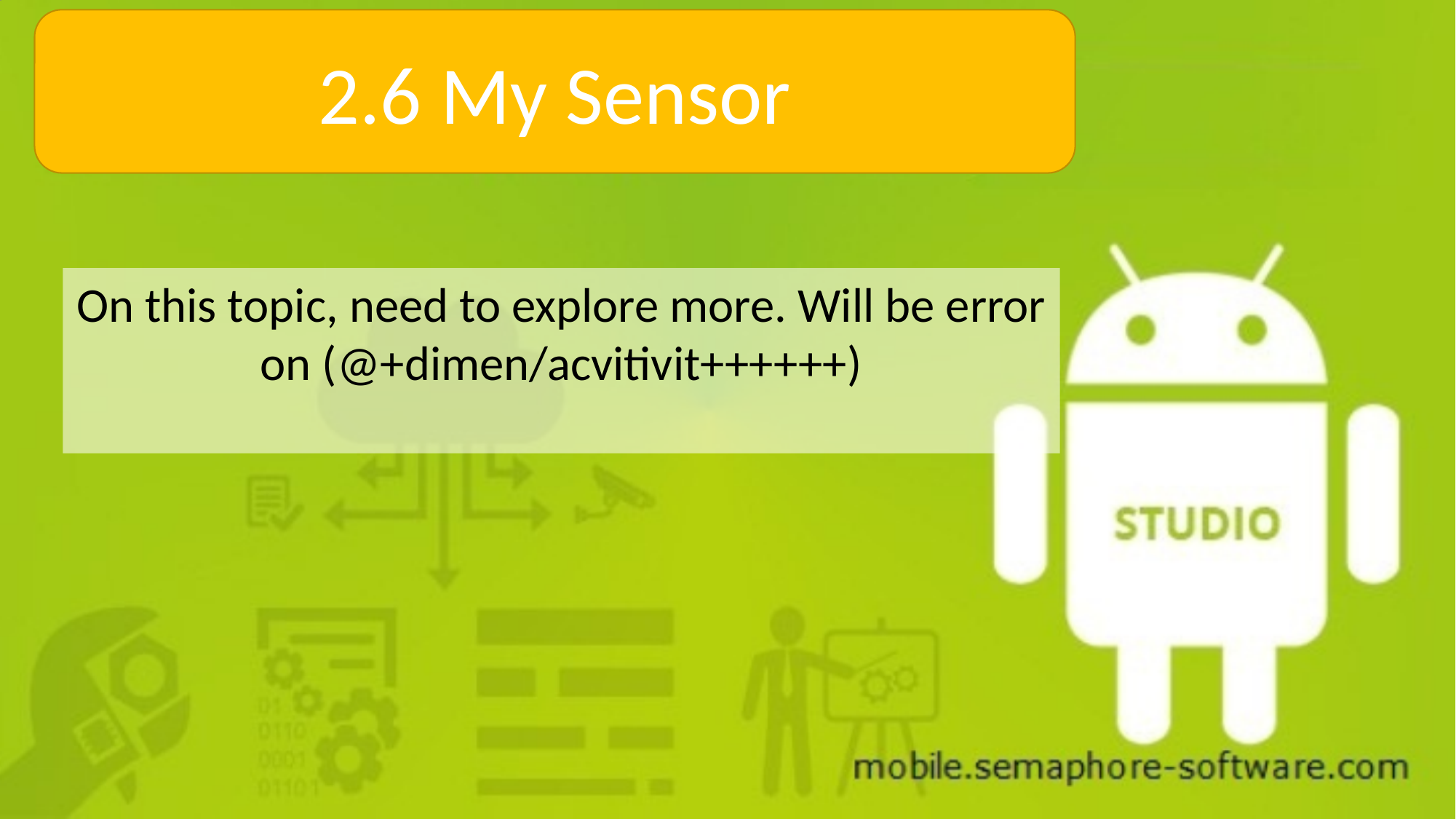

2.6 My Sensor
On this topic, need to explore more. Will be error on (@+dimen/acvitivit++++++)